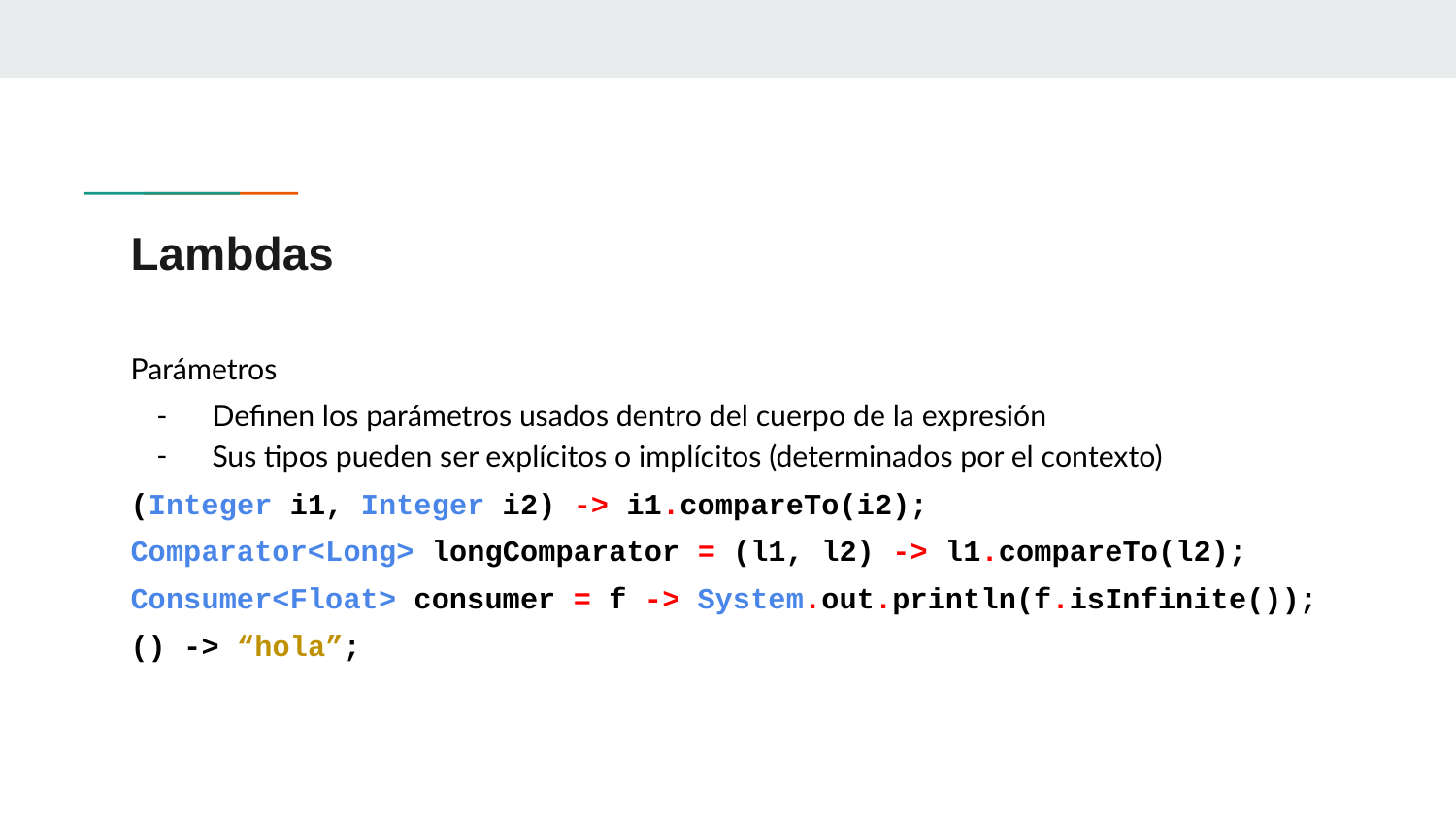

# Lambdas
Parámetros
Definen los parámetros usados dentro del cuerpo de la expresión
Sus tipos pueden ser explícitos o implícitos (determinados por el contexto)
(Integer i1, Integer i2) -> i1.compareTo(i2);
Comparator<Long> longComparator = (l1, l2) -> l1.compareTo(l2);
Consumer<Float> consumer = f -> System.out.println(f.isInfinite());
() -> “hola”;